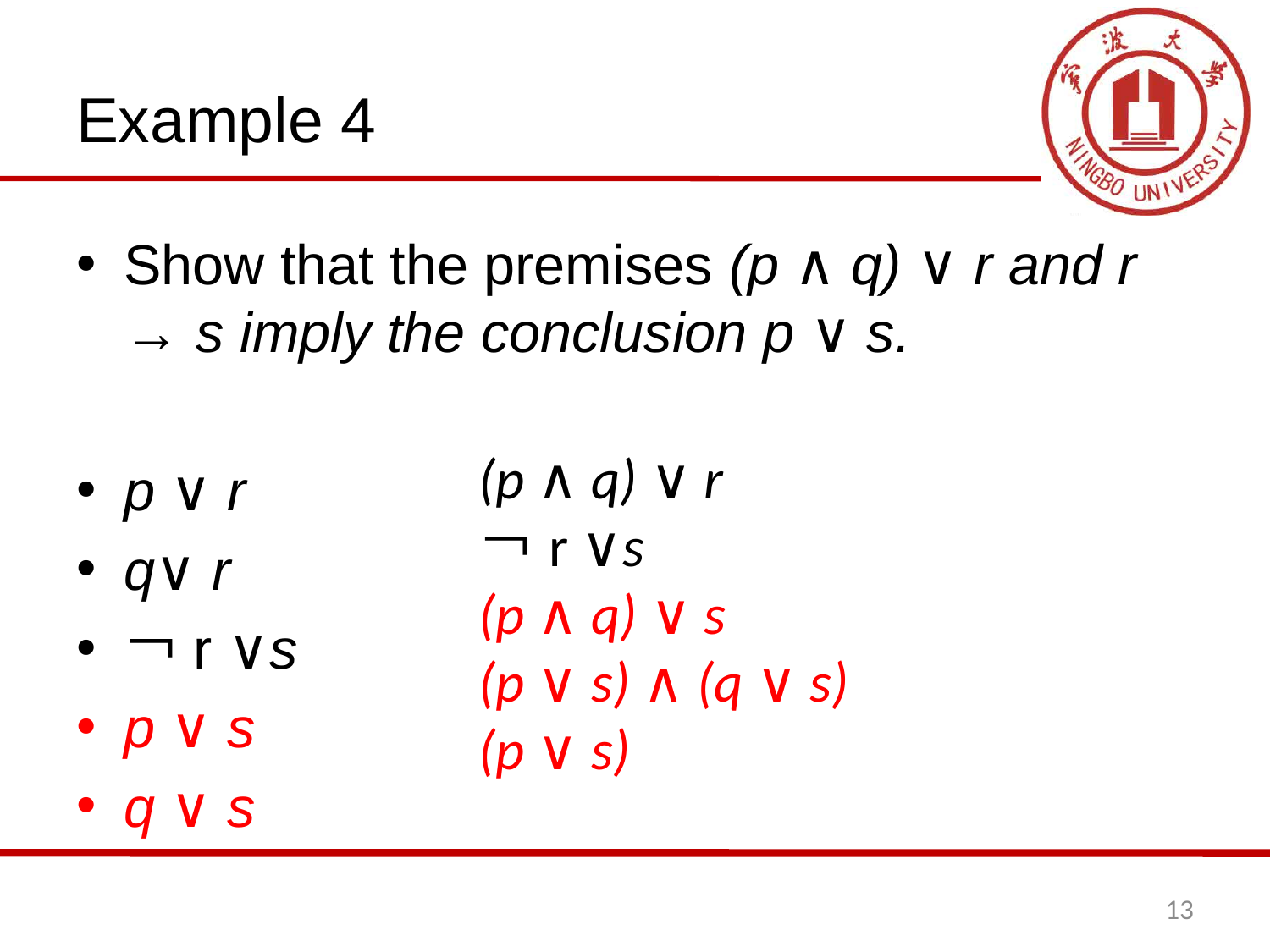

# Example 4
Show that the premises (p ∧ q) ∨ r and r → s imply the conclusion p ∨ s.

p ∨ r
q∨ r
￢r ∨s
p ∨ s
q ∨ s
(p ∧ q) ∨ r
￢r ∨s
(p ∧ q) ∨ s
(p ∨ s) ∧ (q ∨ s)
(p ∨ s)
13